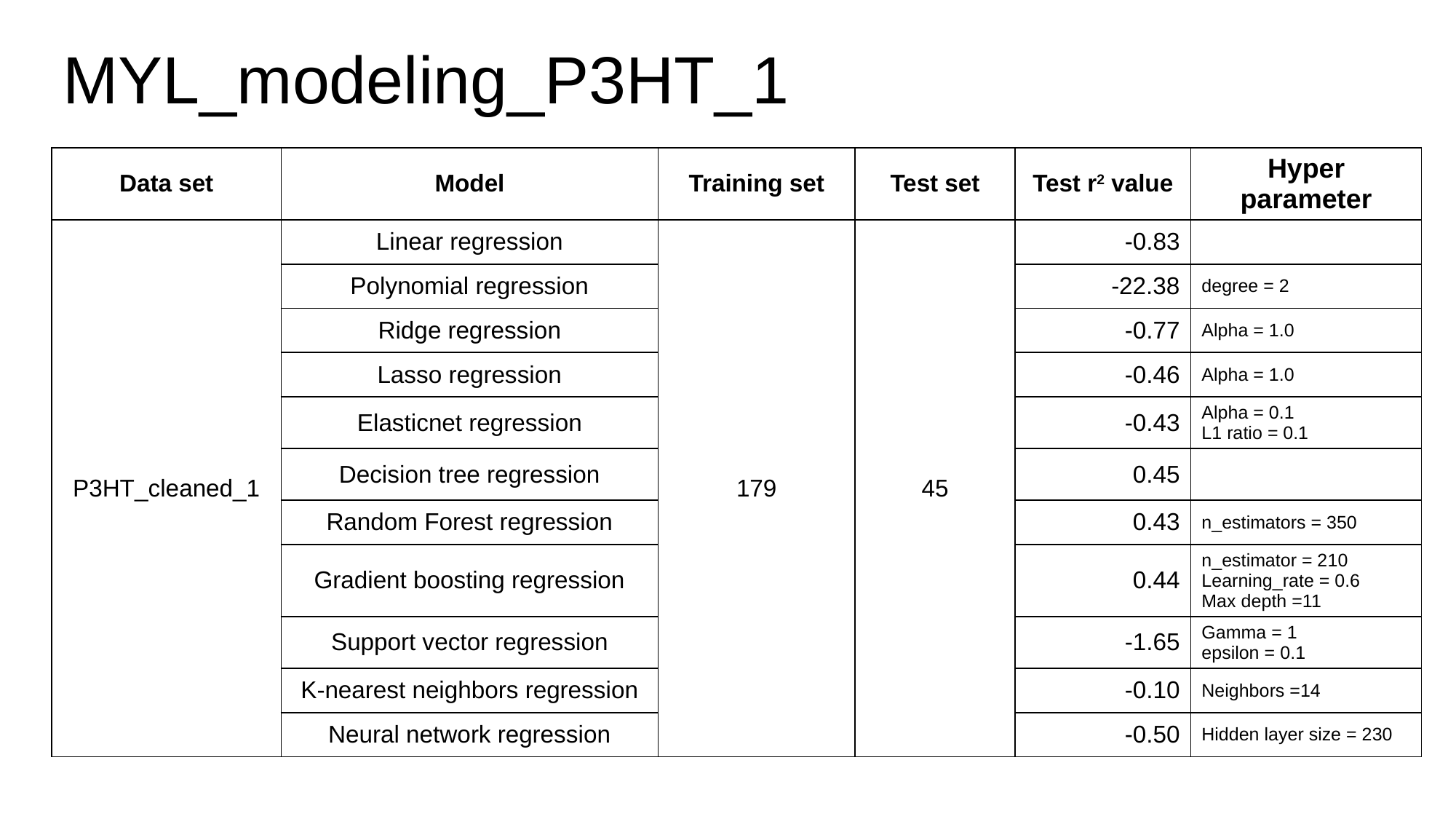

# MYL_modeling_P3HT_1
| Data set | Model | Training set | Test set | Test r2 value | Hyper parameter |
| --- | --- | --- | --- | --- | --- |
| P3HT\_cleaned\_1 | Linear regression | 179 | 45 | -0.83 |  |
|  | Polynomial regression |  |  | -22.38 | degree = 2 |
|  | Ridge regression |  |  | -0.77 | Alpha = 1.0 |
|  | Lasso regression |  |  | -0.46 | Alpha = 1.0 |
|  | Elasticnet regression |  |  | -0.43 | Alpha = 0.1 L1 ratio = 0.1 |
|  | Decision tree regression |  |  | 0.45 |  |
|  | Random Forest regression |  |  | 0.43 | n\_estimators = 350 |
|  | Gradient boosting regression |  |  | 0.44 | n\_estimator = 210 Learning\_rate = 0.6 Max depth =11 |
|  | Support vector regression |  |  | -1.65 | Gamma = 1 epsilon = 0.1 |
|  | K-nearest neighbors regression |  |  | -0.10 | Neighbors =14 |
|  | Neural network regression |  |  | -0.50 | Hidden layer size = 230 |